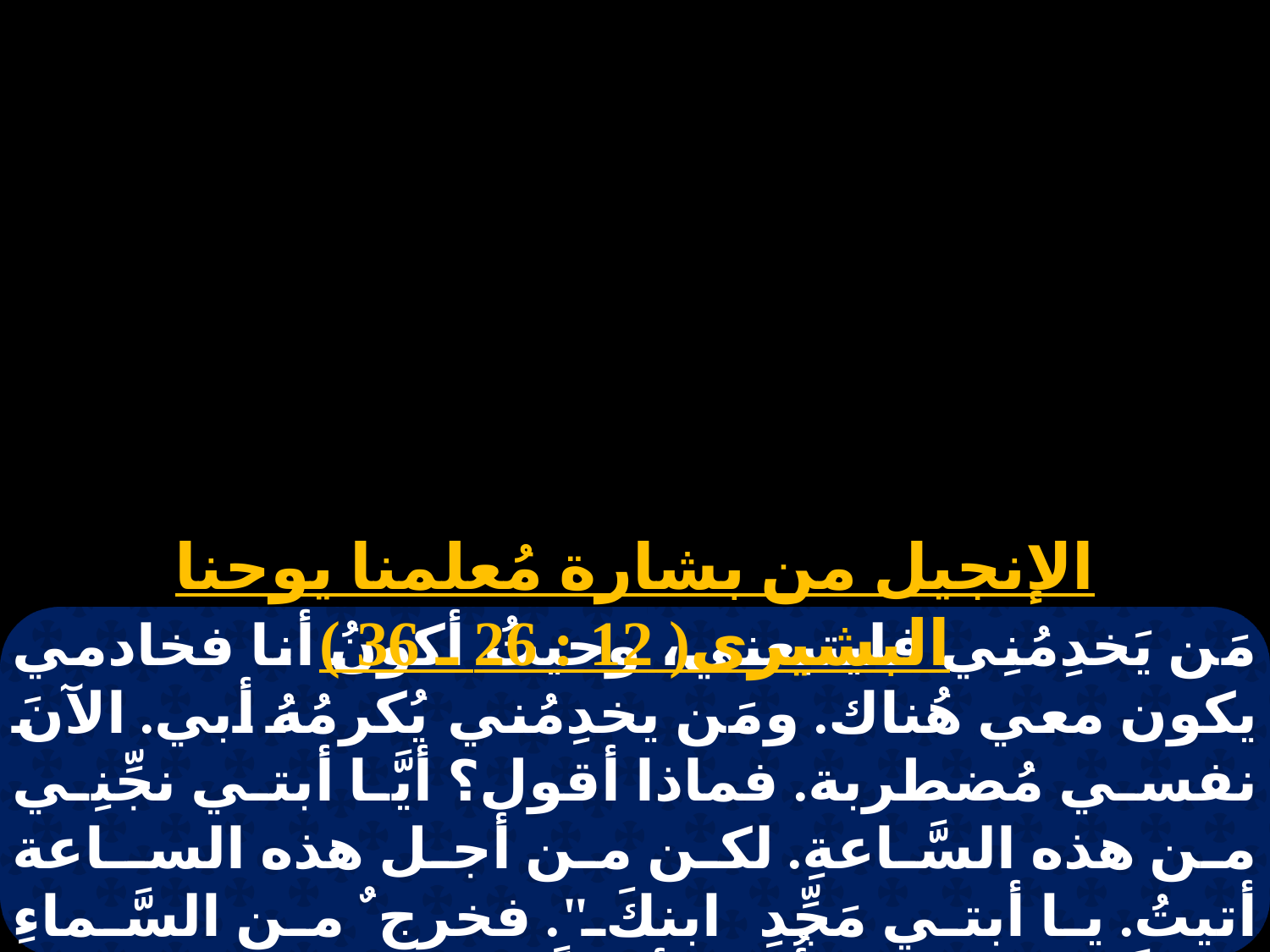

الإنجيل من بشارة مُعلمنا يوحنا البشيرى( 12 : 26 ـ 36 )
مَن يَخدِمُنِي فليتبعني، وحيثُ أكونُ أنا فخادمي يكون معي هُناك. ومَن يخدِمُني يُكرمُهُ أبي. الآنَ نفسي مُضطربة. فماذا أقول؟ أيَّا أبتي نجِّنِي من هذه السَّاعةِ. لكن من أجل هذه السـاعة أتيتُ. يا أبتي مَجِّدِ ابنكَ ". فخرج ٌ من السَّماءِ قائلاً: " مَجَّدتُ، وأُمَجِّدُ أيضاً ". فلمَّا سمع الجمع الواقف كان يقول: " أن ما حدثَ هو رعدٌ ".